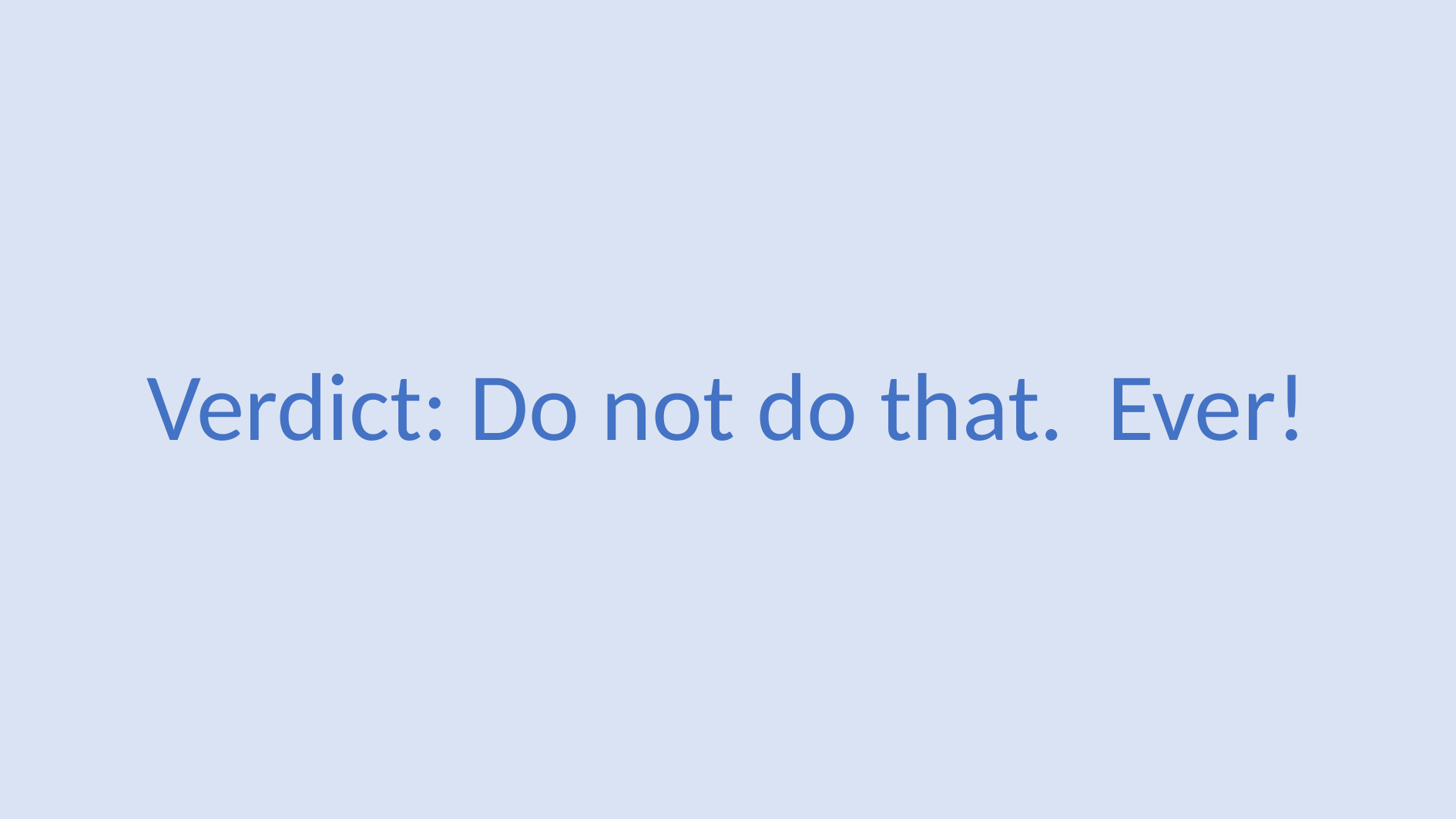

# Verdict: Do not do that.  Ever!